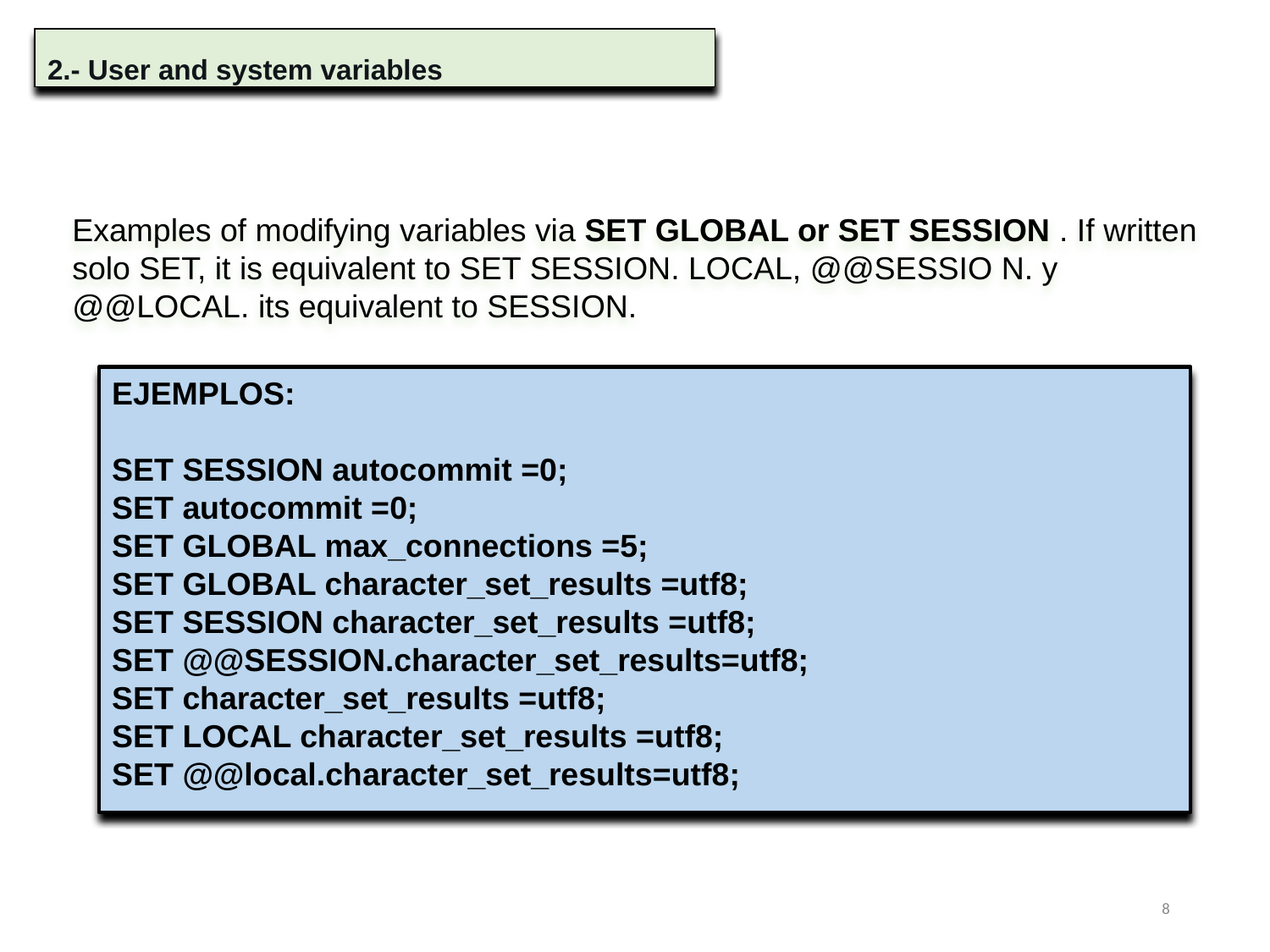

2.- User and system variables

Examples of modifying variables via SET GLOBAL or SET SESSION . If written solo SET, it is equivalent to SET SESSION. LOCAL, @@SESSIO N. y @@LOCAL. its equivalent to SESSION.

EJEMPLOS:

SET SESSION autocommit =0;
SET autocommit =0;
SET GLOBAL max_connections =5;
SET GLOBAL character_set_results =utf8;
SET SESSION character_set_results =utf8;
SET @@SESSION.character_set_results=utf8;
SET character_set_results =utf8;
SET LOCAL character_set_results =utf8;
SET @@local.character_set_results=utf8;

8